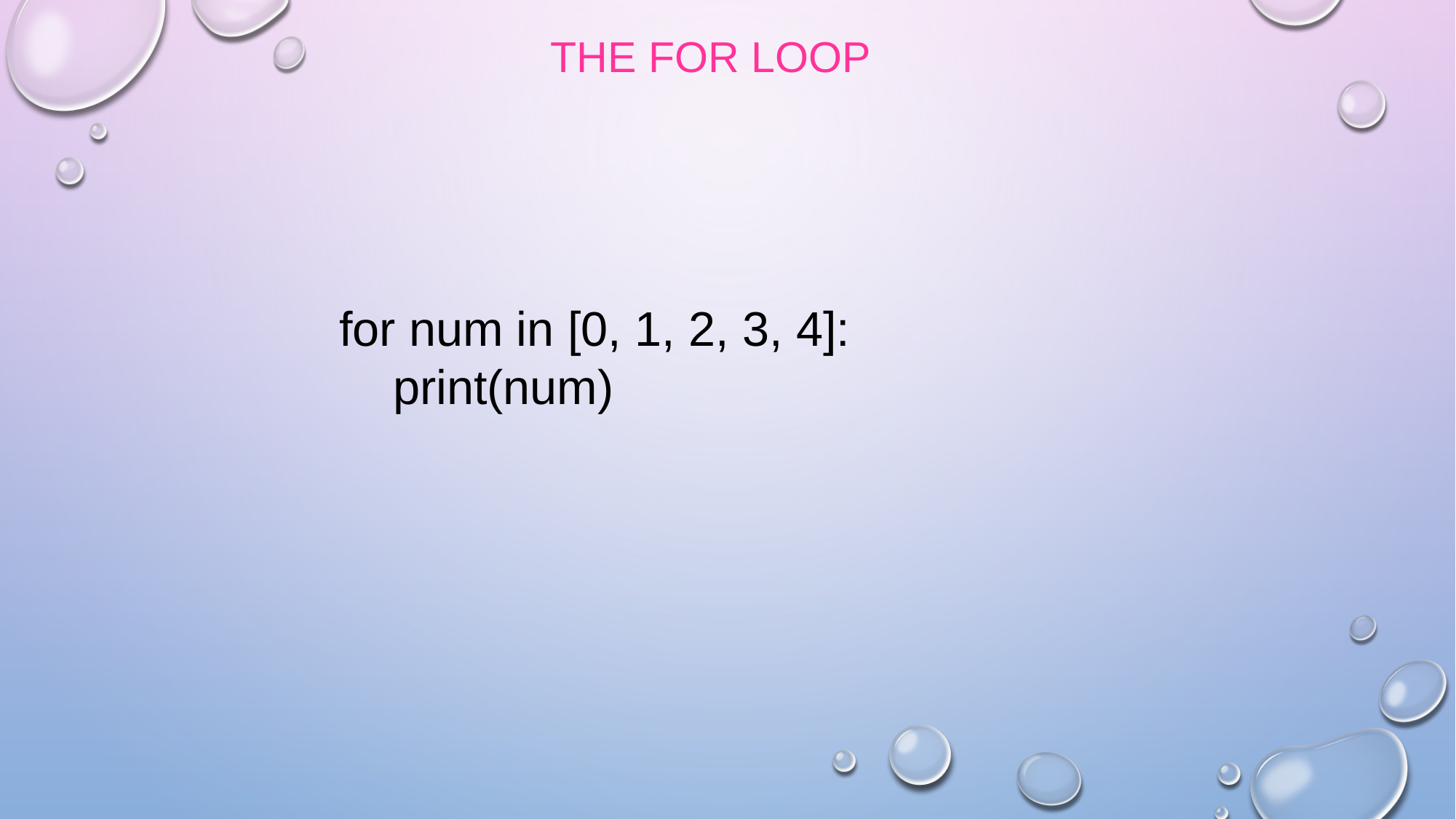

# The for loop

for num in [0, 1, 2, 3, 4]:
    print(num)